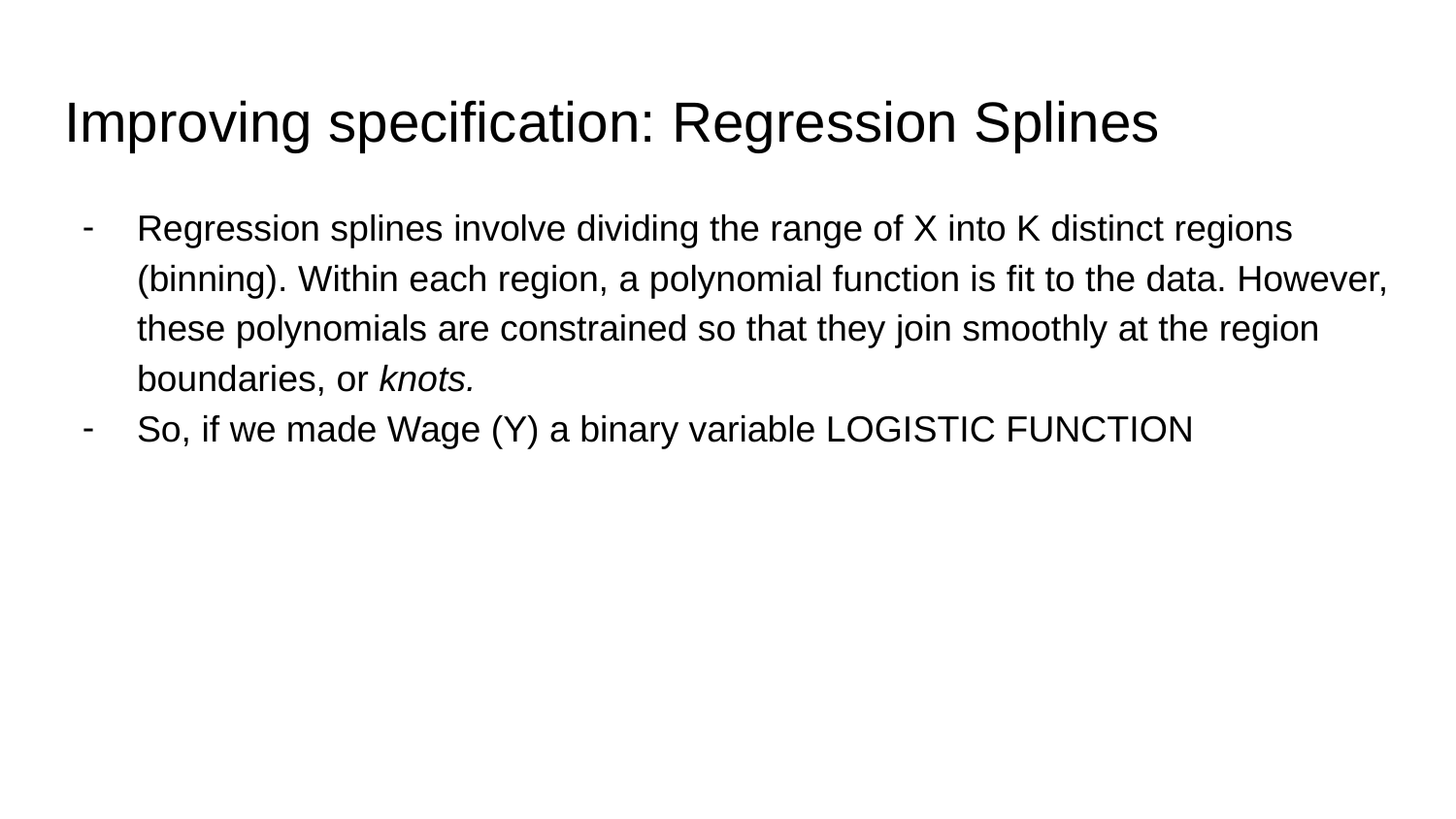

# Improving specification: Regression Splines
Regression splines involve dividing the range of X into K distinct regions (binning). Within each region, a polynomial function is fit to the data. However, these polynomials are constrained so that they join smoothly at the region boundaries, or knots.
So, if we made Wage (Y) a binary variable LOGISTIC FUNCTION